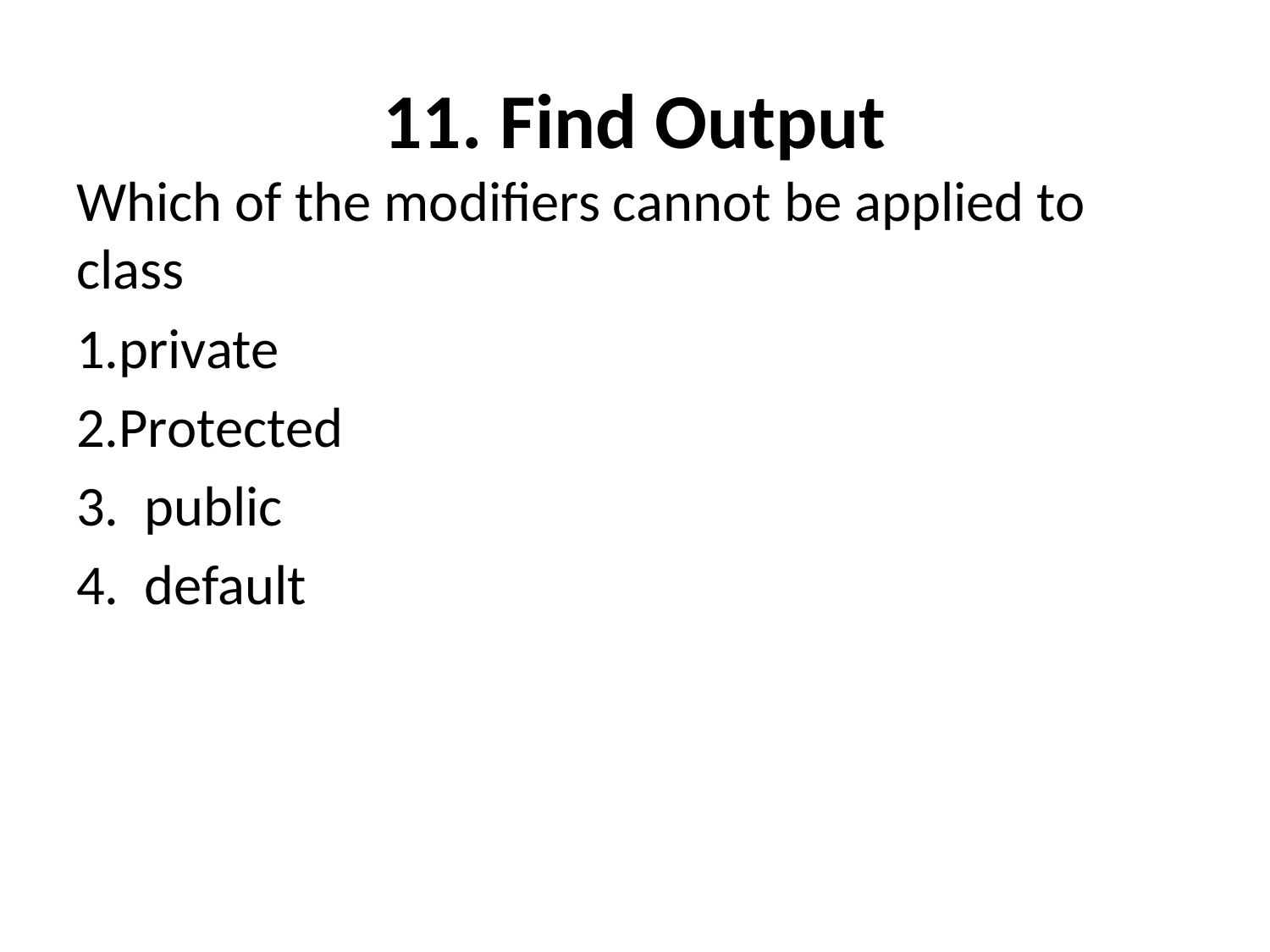

# 11. Find Output
Which of the modifiers cannot be applied to class
1.private
2.Protected
3.  public
4.  default